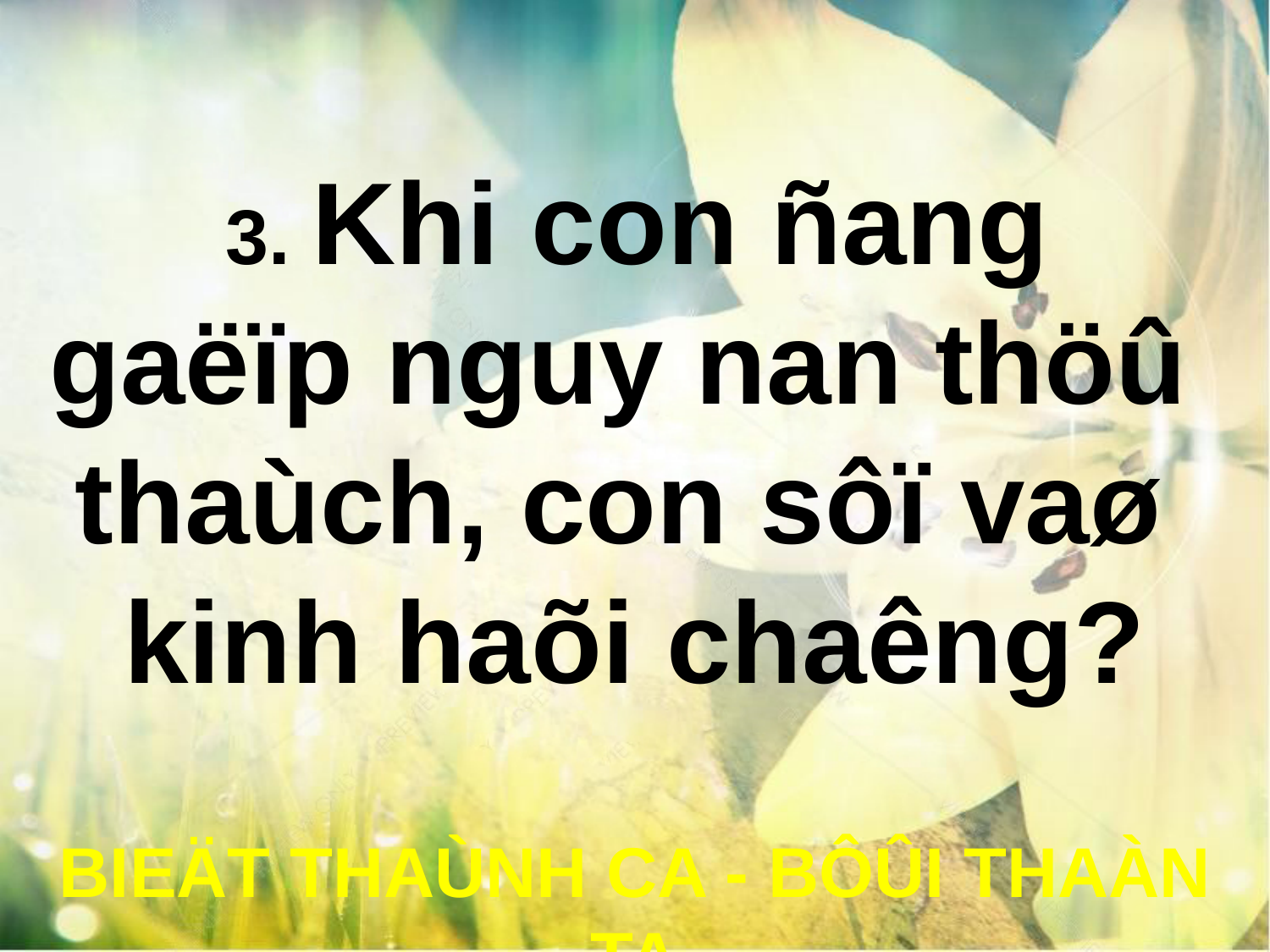

3. Khi con ñang
gaëïp nguy nan thöû
thaùch, con sôï vaø
kinh haõi chaêng?
BIEÄT THAÙNH CA - BÔÛI THAÀN TA